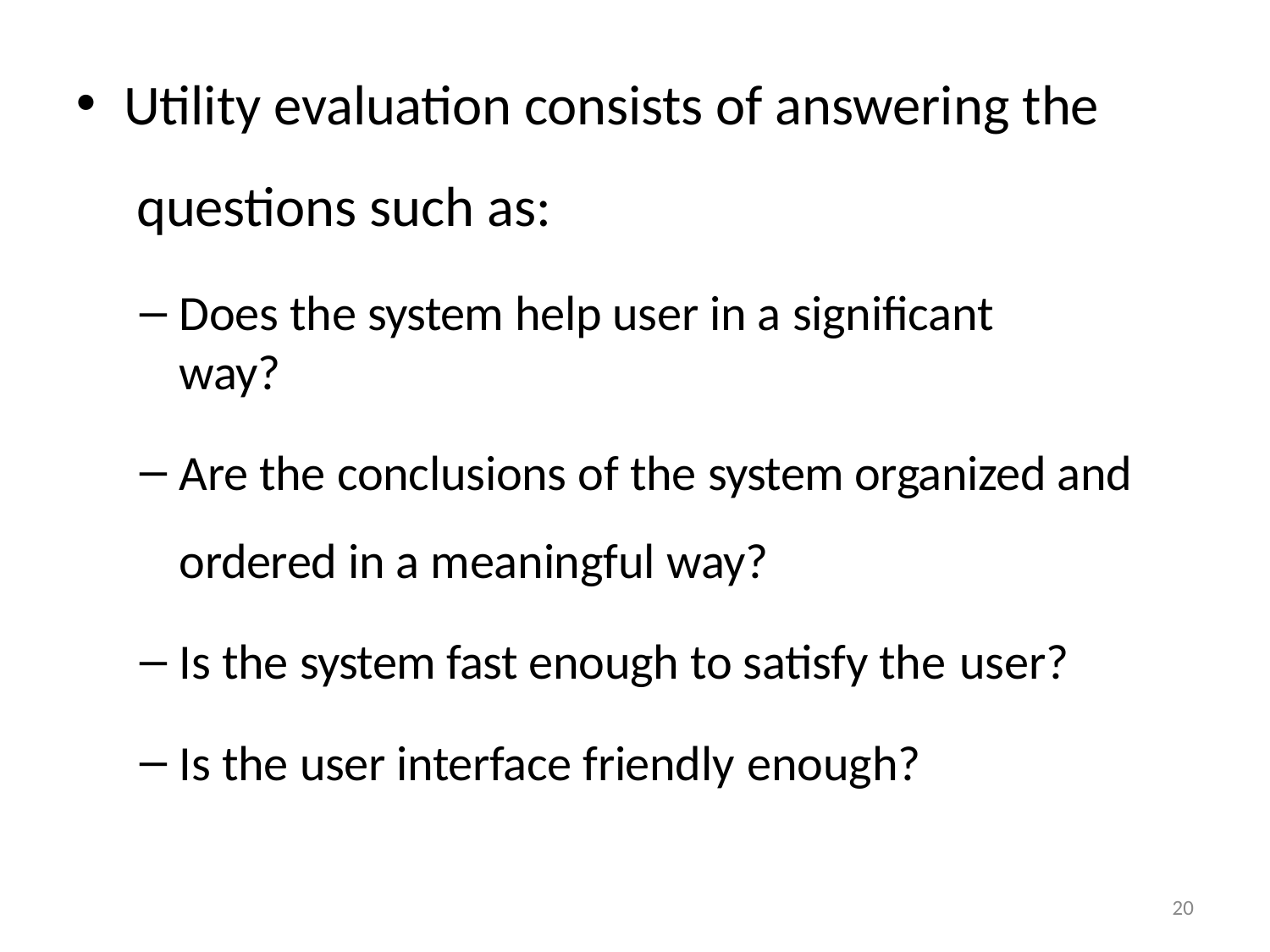

Utility evaluation consists of answering the  questions such as:
Does the system help user in a significant way?
Are the conclusions of the system organized and  ordered in a meaningful way?
Is the system fast enough to satisfy the user?
Is the user interface friendly enough?

20